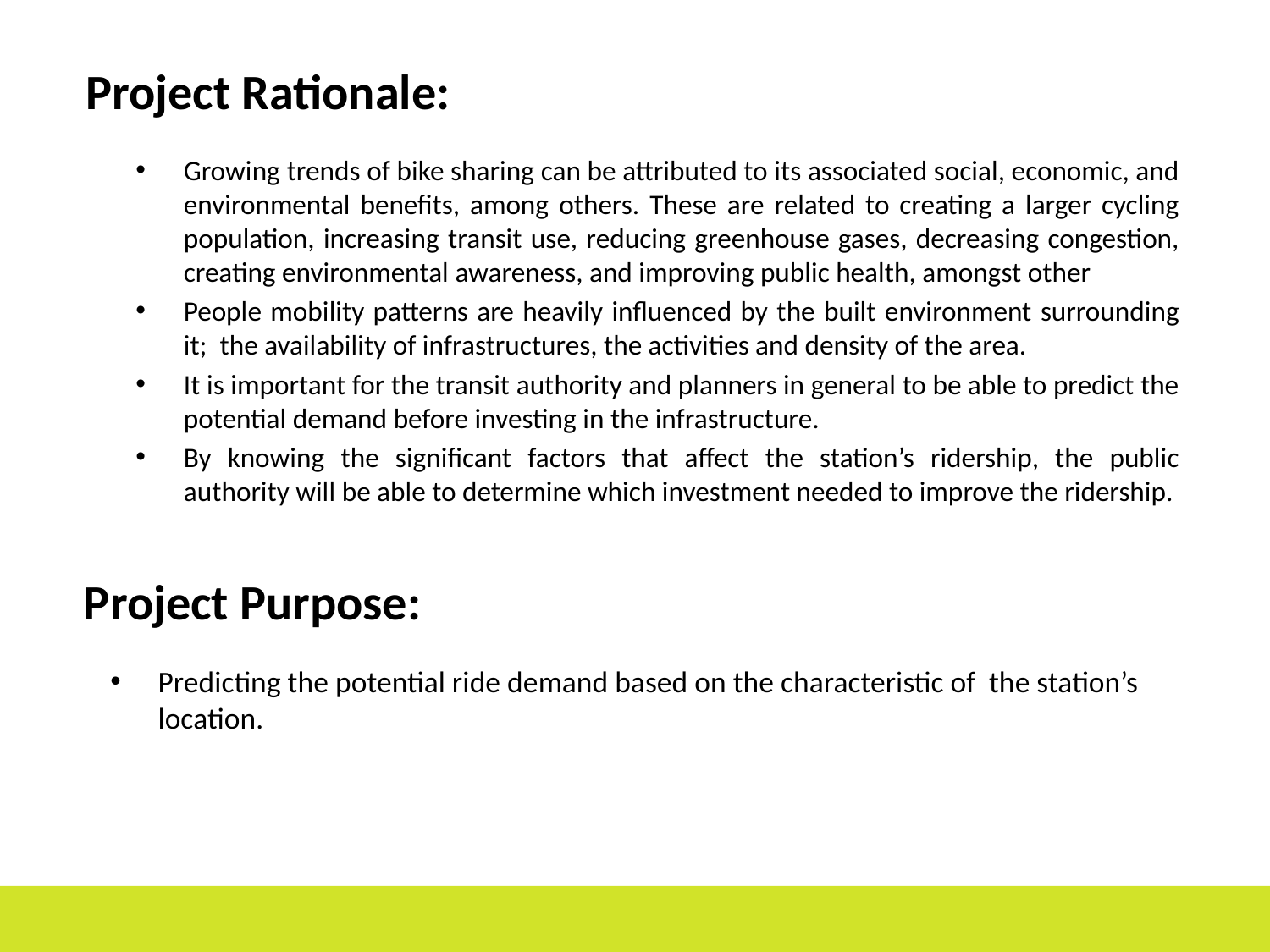

Project Rationale:
Growing trends of bike sharing can be attributed to its associated social, economic, and environmental benefits, among others. These are related to creating a larger cycling population, increasing transit use, reducing greenhouse gases, decreasing congestion, creating environmental awareness, and improving public health, amongst other
People mobility patterns are heavily influenced by the built environment surrounding it;  the availability of infrastructures, the activities and density of the area.
It is important for the transit authority and planners in general to be able to predict the potential demand before investing in the infrastructure.
By knowing the significant factors that affect the station’s ridership, the public authority will be able to determine which investment needed to improve the ridership.

# Project Purpose:
Predicting the potential ride demand based on the characteristic of  the station’s location.